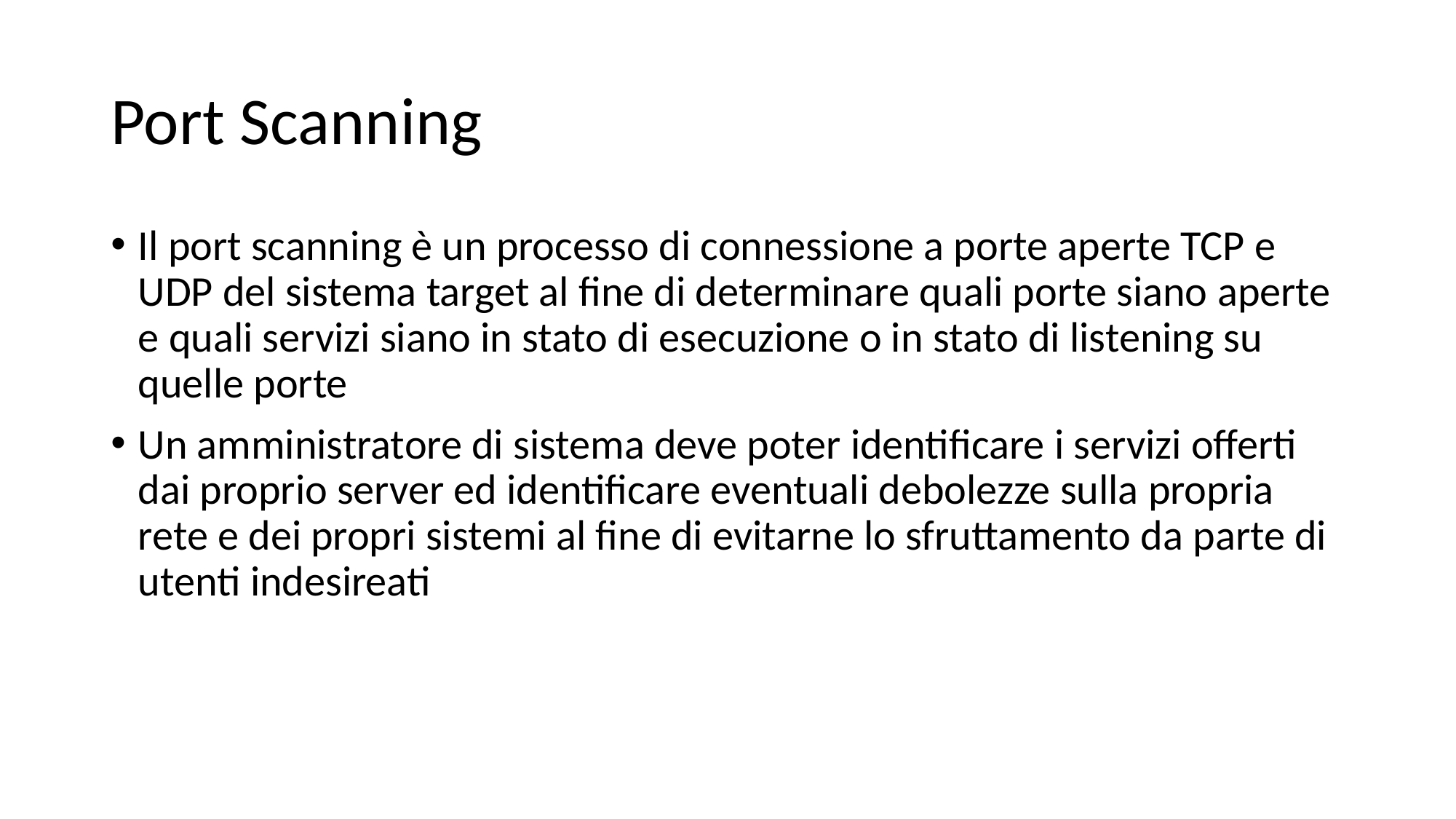

# Port Scanning
Il port scanning è un processo di connessione a porte aperte TCP e UDP del sistema target al fine di determinare quali porte siano aperte e quali servizi siano in stato di esecuzione o in stato di listening su quelle porte
Un amministratore di sistema deve poter identificare i servizi offerti dai proprio server ed identificare eventuali debolezze sulla propria rete e dei propri sistemi al fine di evitarne lo sfruttamento da parte di utenti indesireati